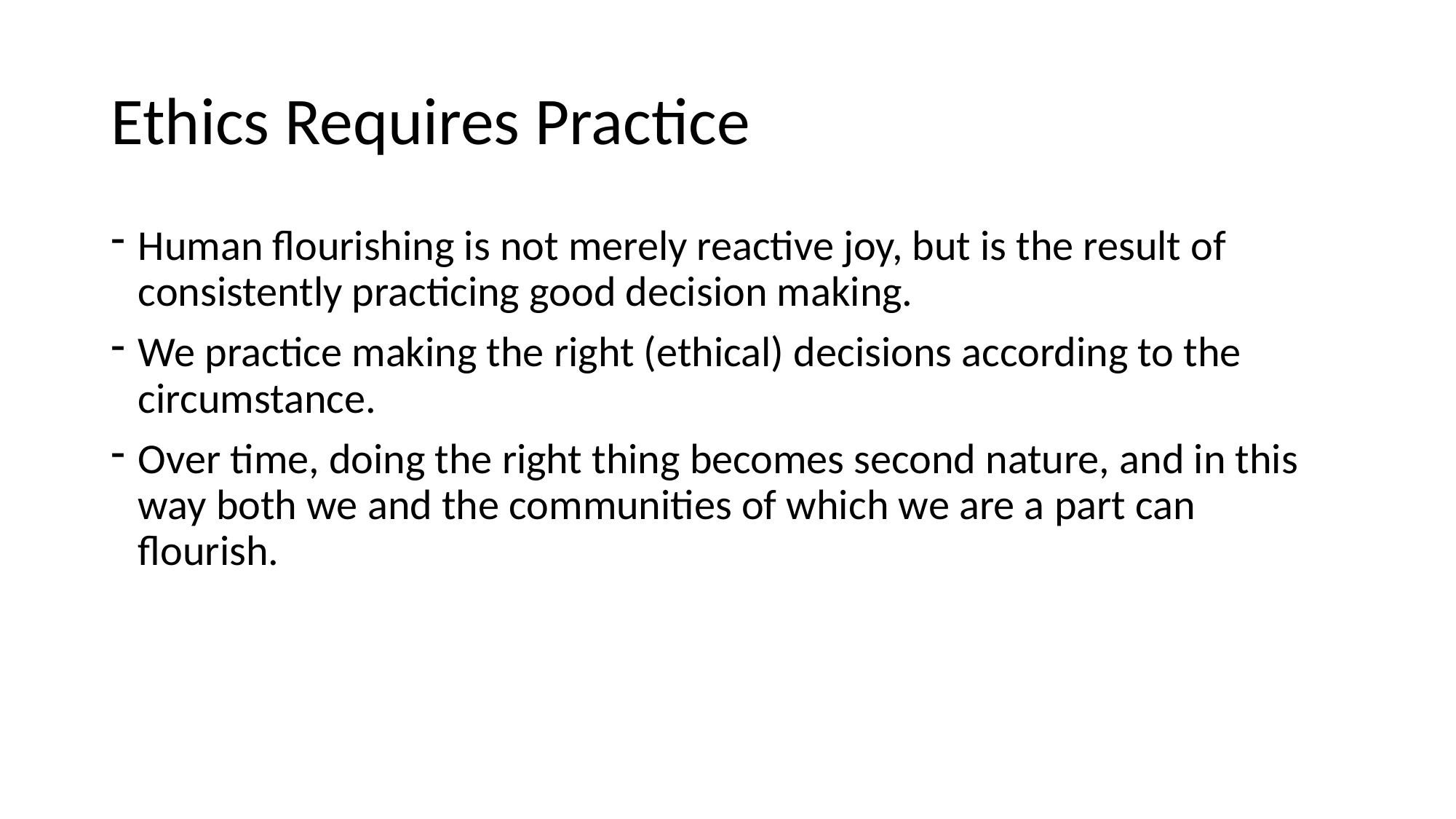

# Ethics Requires Practice
Human flourishing is not merely reactive joy, but is the result of consistently practicing good decision making.
We practice making the right (ethical) decisions according to the circumstance.
Over time, doing the right thing becomes second nature, and in this way both we and the communities of which we are a part can flourish.